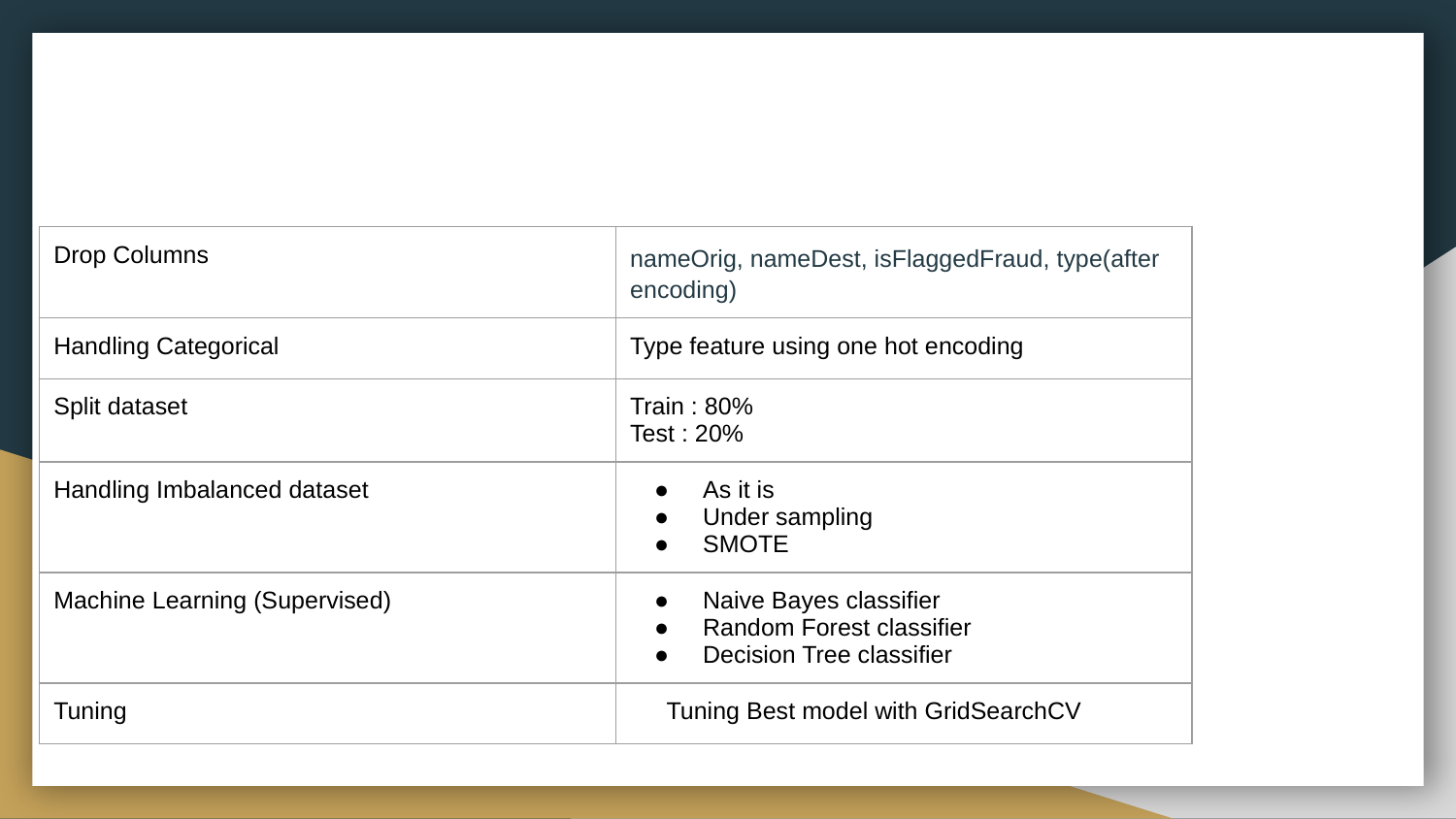

| Drop Columns | nameOrig, nameDest, isFlaggedFraud, type(after encoding) |
| --- | --- |
| Handling Categorical | Type feature using one hot encoding |
| Split dataset | Train : 80% Test : 20% |
| Handling Imbalanced dataset | As it is Under sampling SMOTE |
| Machine Learning (Supervised) | Naive Bayes classifier Random Forest classifier Decision Tree classifier |
| Tuning | Tuning Best model with GridSearchCV |